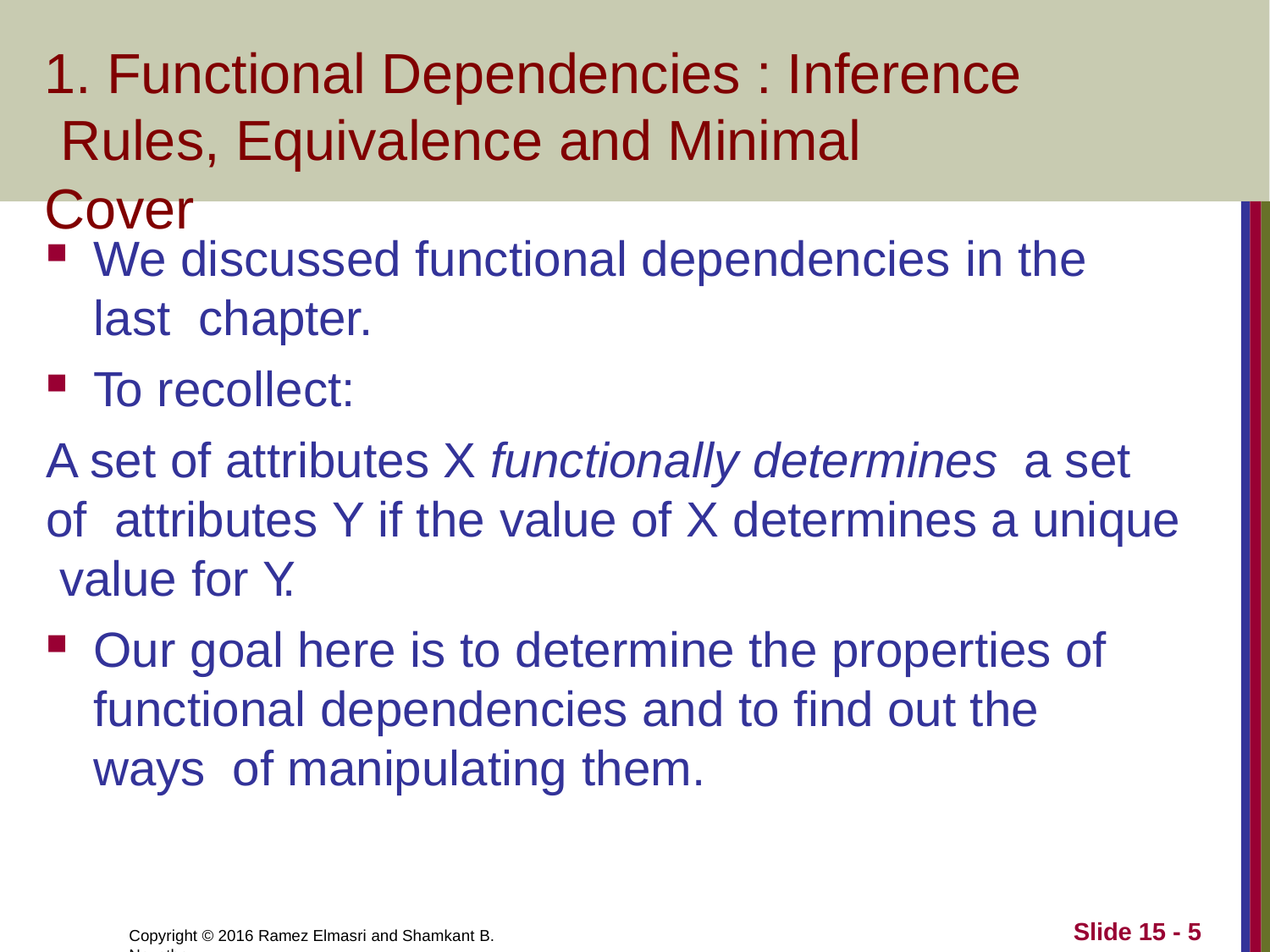

# 1. Functional Dependencies : Inference  Rules, Equivalence and Minimal Cover
We discussed functional dependencies in the last  chapter.
To recollect:
A set of attributes X functionally determines	a set of  attributes Y if the value of X determines a unique  value for Y.
Our goal here is to determine the properties of  functional dependencies and to find out the ways  of manipulating them.
Slide 15 - 5
Copyright © 2016 Ramez Elmasri and Shamkant B. Navathe